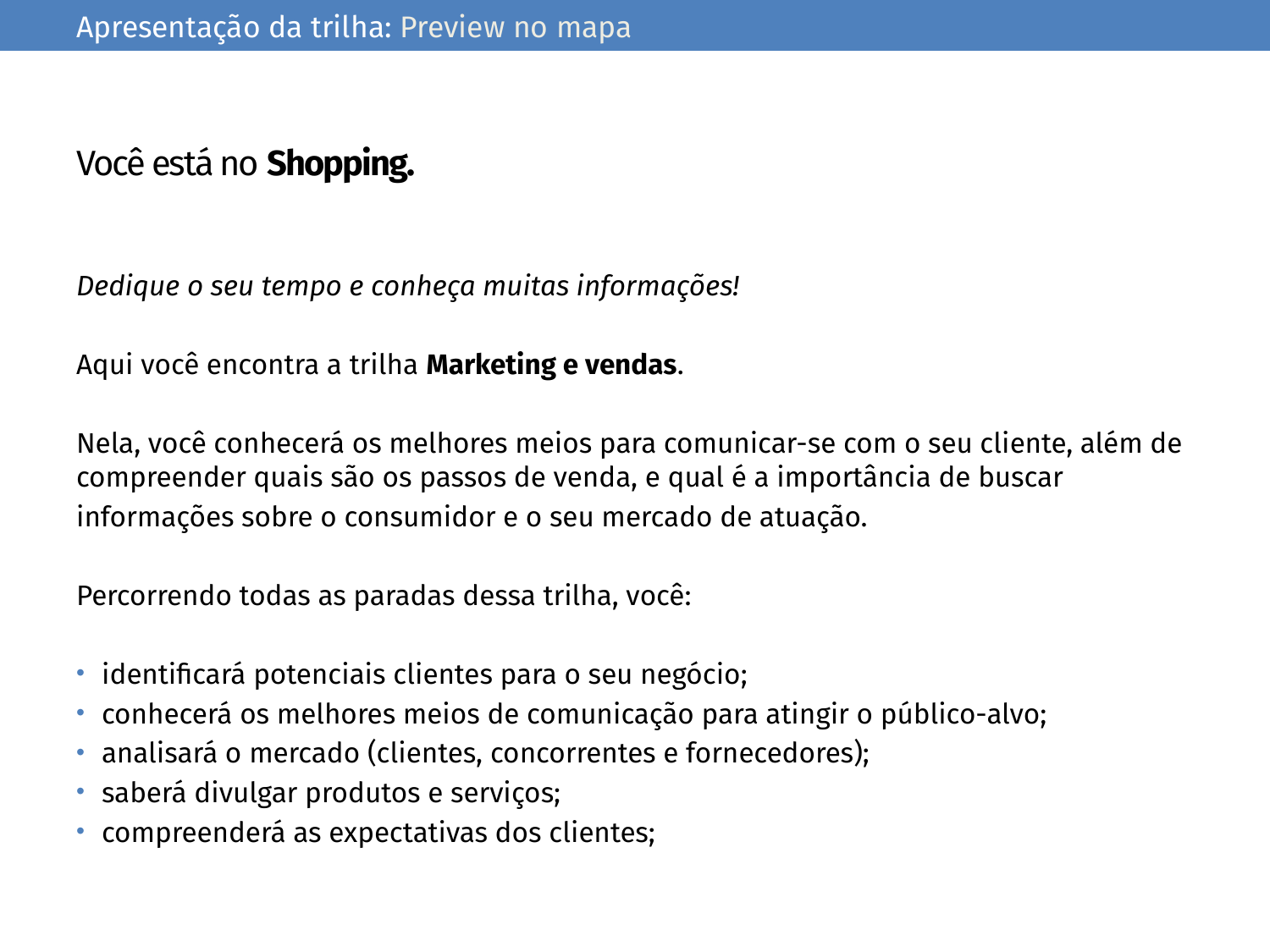

Apresentação da trilha: Preview no mapa
# Você está no Shopping.
Dedique o seu tempo e conheça muitas informações!

Aqui você encontra a trilha Marketing e vendas.

Nela, você conhecerá os melhores meios para comunicar-se com o seu cliente, além de compreender quais são os passos de venda, e qual é a importância de buscar
informações sobre o consumidor e o seu mercado de atuação.

Percorrendo todas as paradas dessa trilha, você:

identificará potenciais clientes para o seu negócio;
conhecerá os melhores meios de comunicação para atingir o público-alvo;
analisará o mercado (clientes, concorrentes e fornecedores);
saberá divulgar produtos e serviços;
compreenderá as expectativas dos clientes;